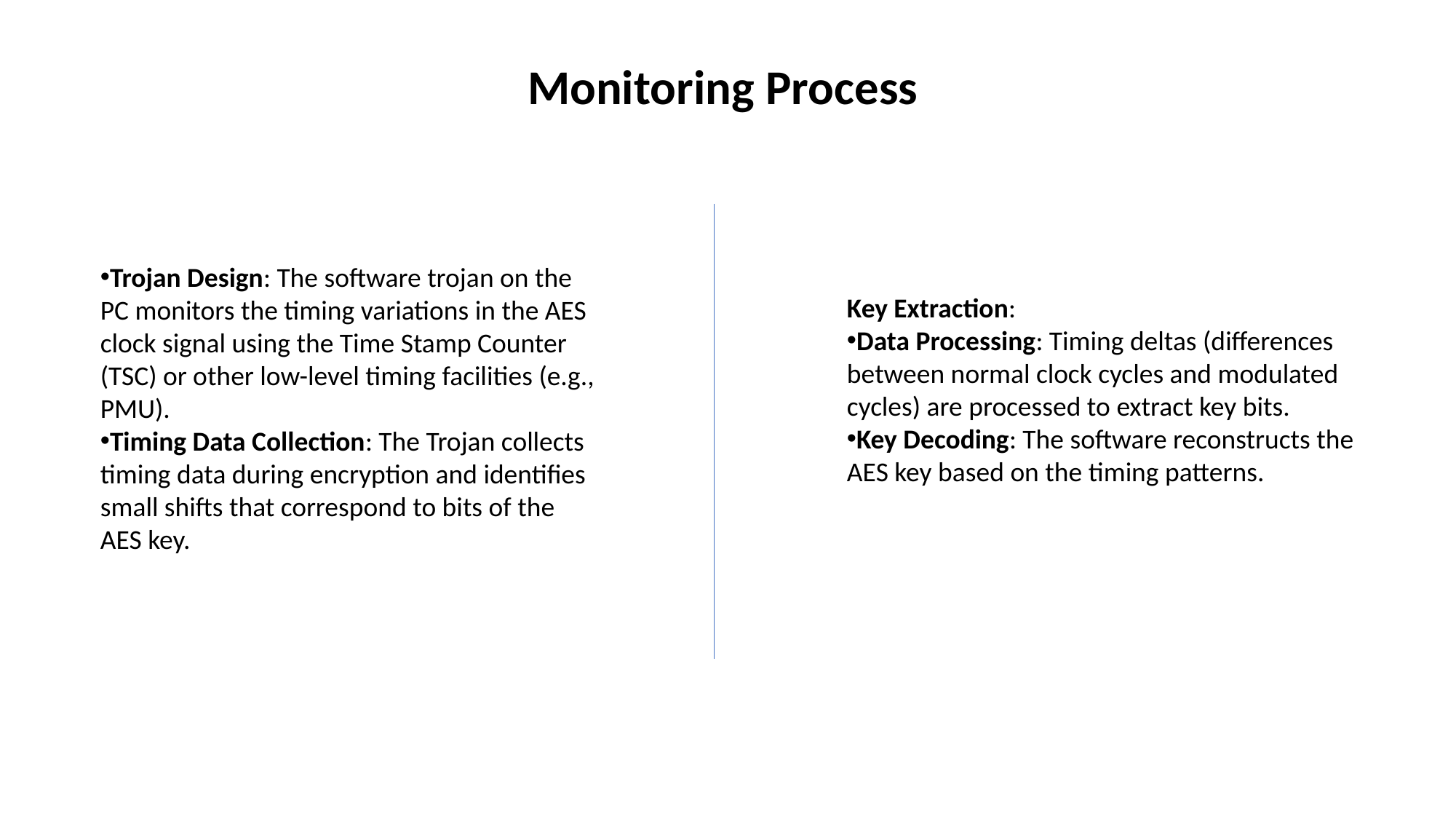

Monitoring Process
Trojan Design: The software trojan on the PC monitors the timing variations in the AES clock signal using the Time Stamp Counter (TSC) or other low-level timing facilities (e.g., PMU).
Timing Data Collection: The Trojan collects timing data during encryption and identifies small shifts that correspond to bits of the AES key.
Key Extraction:
Data Processing: Timing deltas (differences between normal clock cycles and modulated cycles) are processed to extract key bits.
Key Decoding: The software reconstructs the AES key based on the timing patterns.